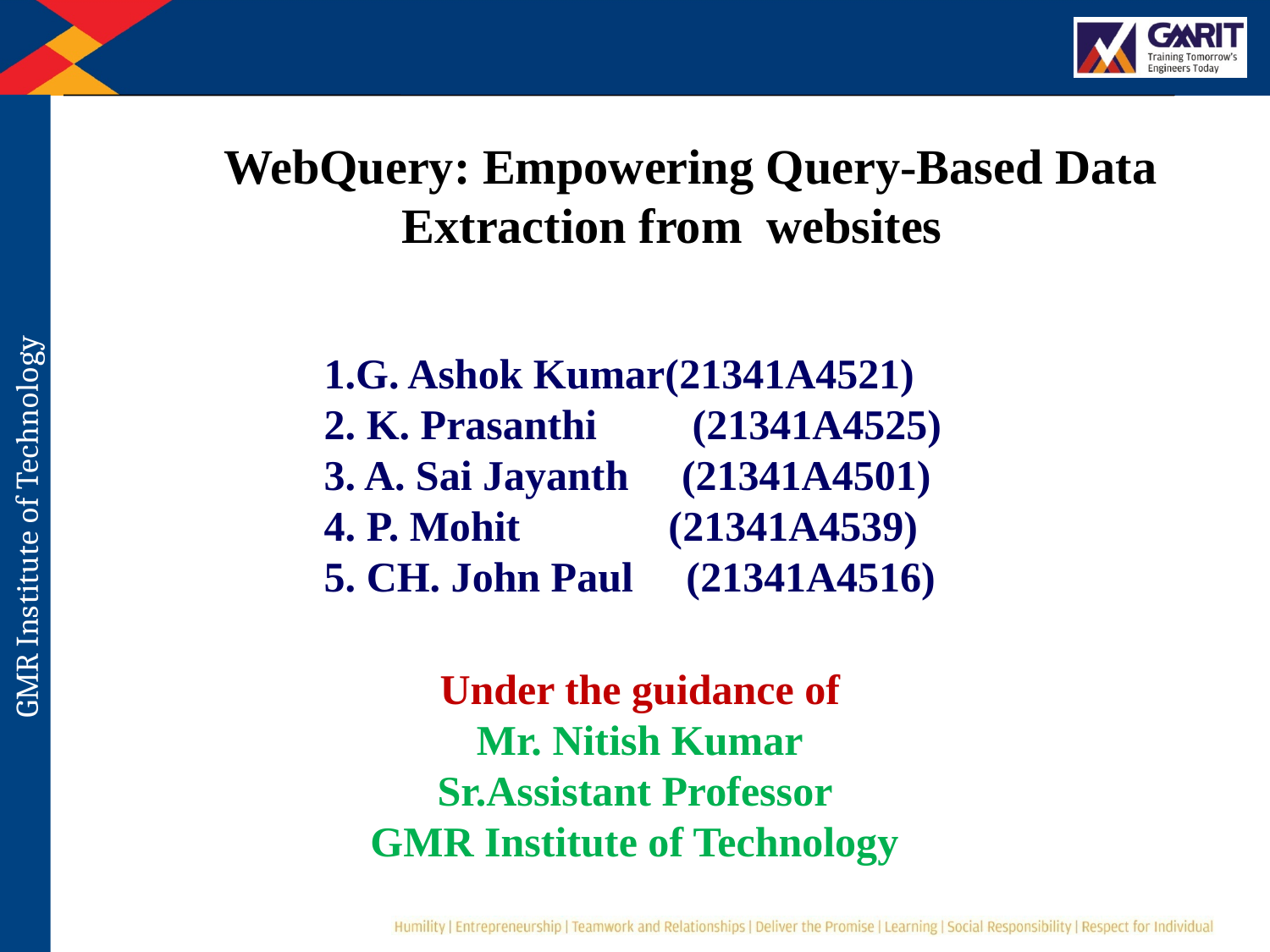

WebQuery: Empowering Query-Based Data Extraction from  websites

1.G. Ashok Kumar(21341A4521)
2. K. Prasanthi         (21341A4525)
3. A. Sai Jayanth     (21341A4501)
4. P. Mohit              (21341A4539)
5. CH. John Paul     (21341A4516)

Under the guidance of
Mr. Nitish Kumar
Sr.Assistant Professor
GMR Institute of Technology